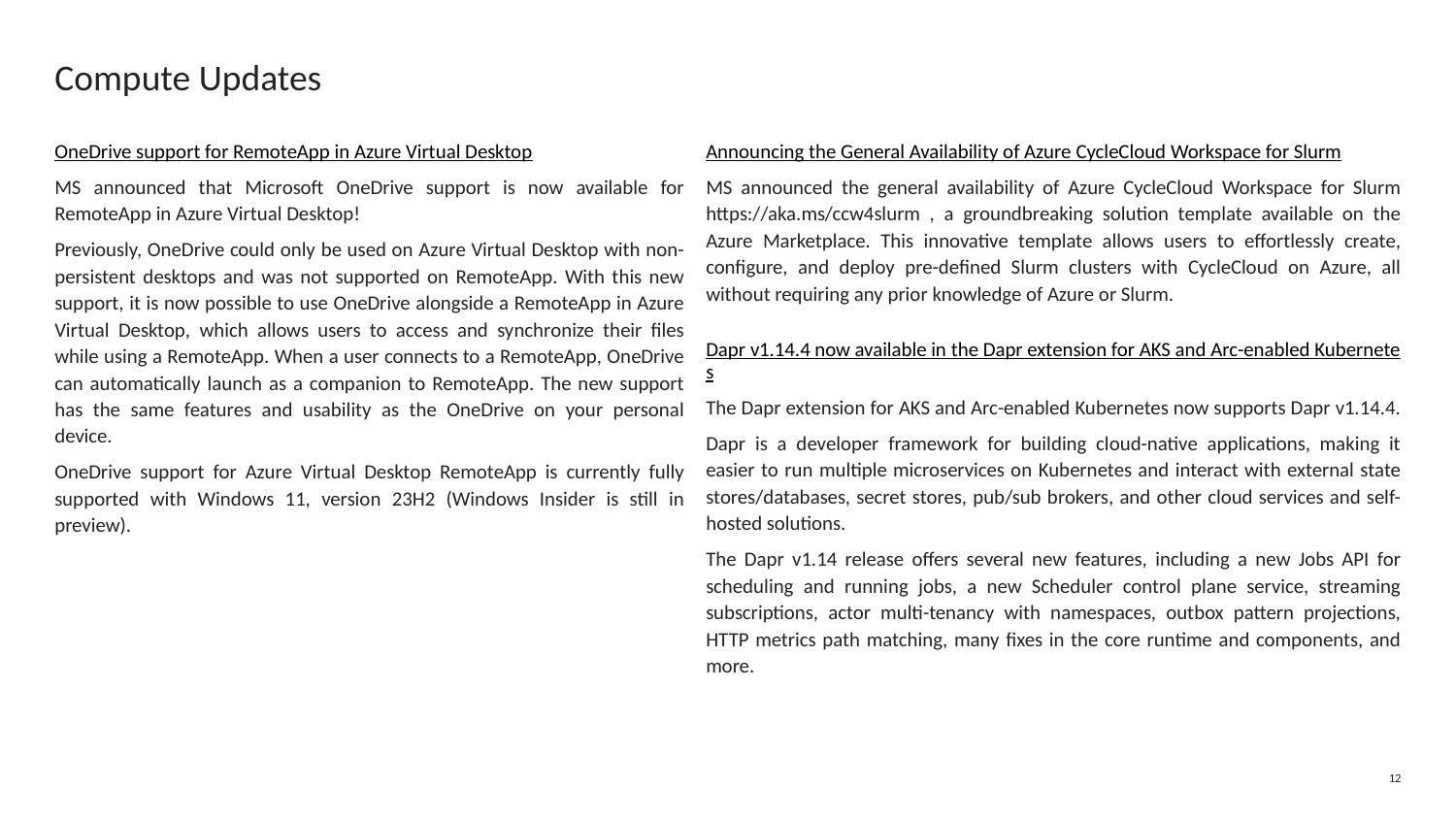

# Compute Updates
OneDrive support for RemoteApp in Azure Virtual Desktop
MS announced that Microsoft OneDrive support is now available for RemoteApp in Azure Virtual Desktop!
Previously, OneDrive could only be used on Azure Virtual Desktop with non-persistent desktops and was not supported on RemoteApp. With this new support, it is now possible to use OneDrive alongside a RemoteApp in Azure Virtual Desktop, which allows users to access and synchronize their files while using a RemoteApp. When a user connects to a RemoteApp, OneDrive can automatically launch as a companion to RemoteApp. The new support has the same features and usability as the OneDrive on your personal device.
OneDrive support for Azure Virtual Desktop RemoteApp is currently fully supported with Windows 11, version 23H2 (Windows Insider is still in preview).
Announcing the General Availability of Azure CycleCloud Workspace for Slurm
MS announced the general availability of Azure CycleCloud Workspace for Slurm https://aka.ms/ccw4slurm , a groundbreaking solution template available on the Azure Marketplace. This innovative template allows users to effortlessly create, configure, and deploy pre-defined Slurm clusters with CycleCloud on Azure, all without requiring any prior knowledge of Azure or Slurm.
Dapr v1.14.4 now available in the Dapr extension for AKS and Arc-enabled Kubernetes
The Dapr extension for AKS and Arc-enabled Kubernetes now supports Dapr v1.14.4.
Dapr is a developer framework for building cloud-native applications, making it easier to run multiple microservices on Kubernetes and interact with external state stores/databases, secret stores, pub/sub brokers, and other cloud services and self-hosted solutions.
The Dapr v1.14 release offers several new features, including a new Jobs API for scheduling and running jobs, a new Scheduler control plane service, streaming subscriptions, actor multi-tenancy with namespaces, outbox pattern projections, HTTP metrics path matching, many fixes in the core runtime and components, and more.